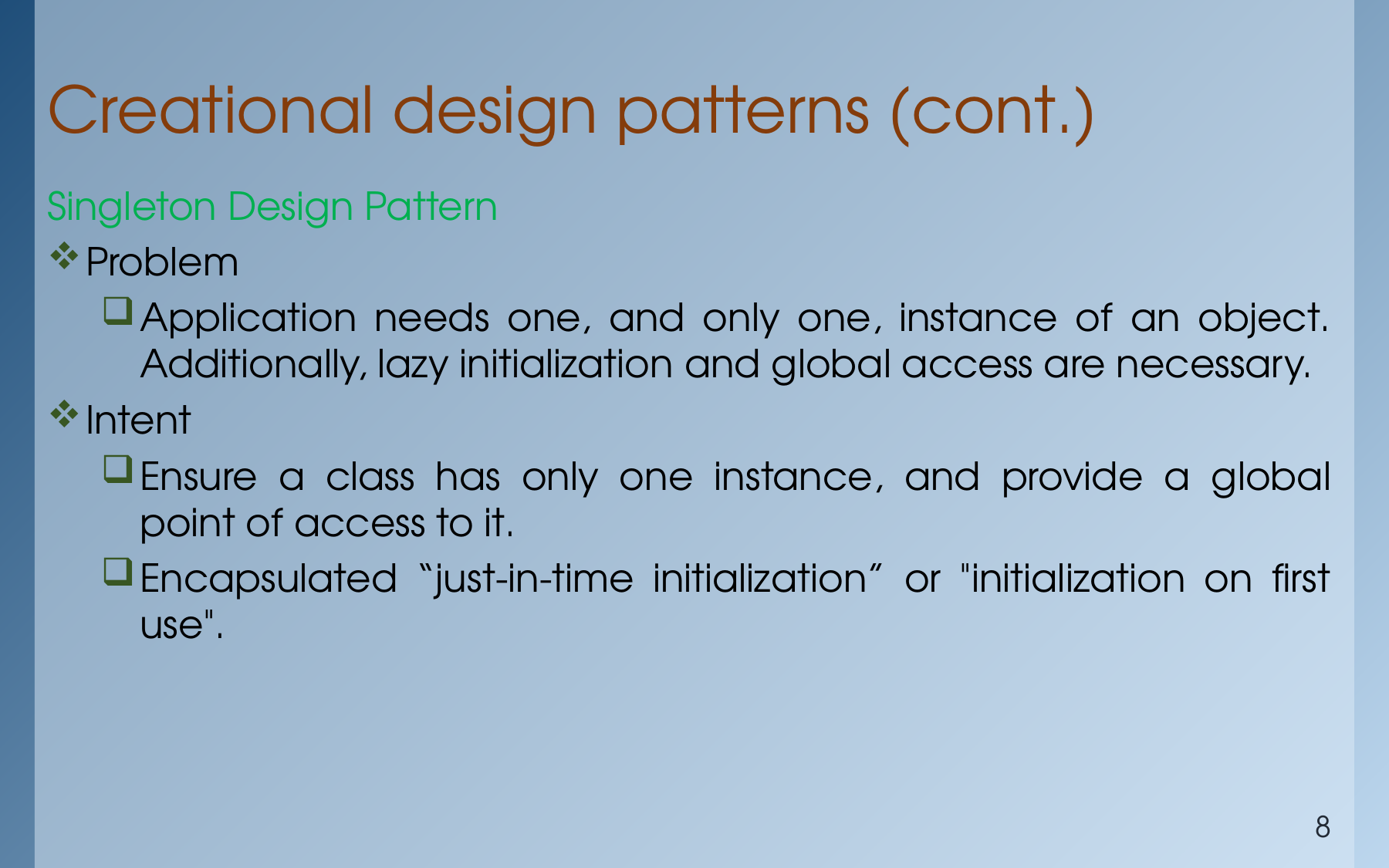

# Creational design patterns (cont.)
Singleton Design Pattern
Problem
Application needs one, and only one, instance of an object. Additionally, lazy initialization and global access are necessary.
Intent
Ensure a class has only one instance, and provide a global point of access to it.
Encapsulated “just-in-time initialization” or "initialization on first use".

8